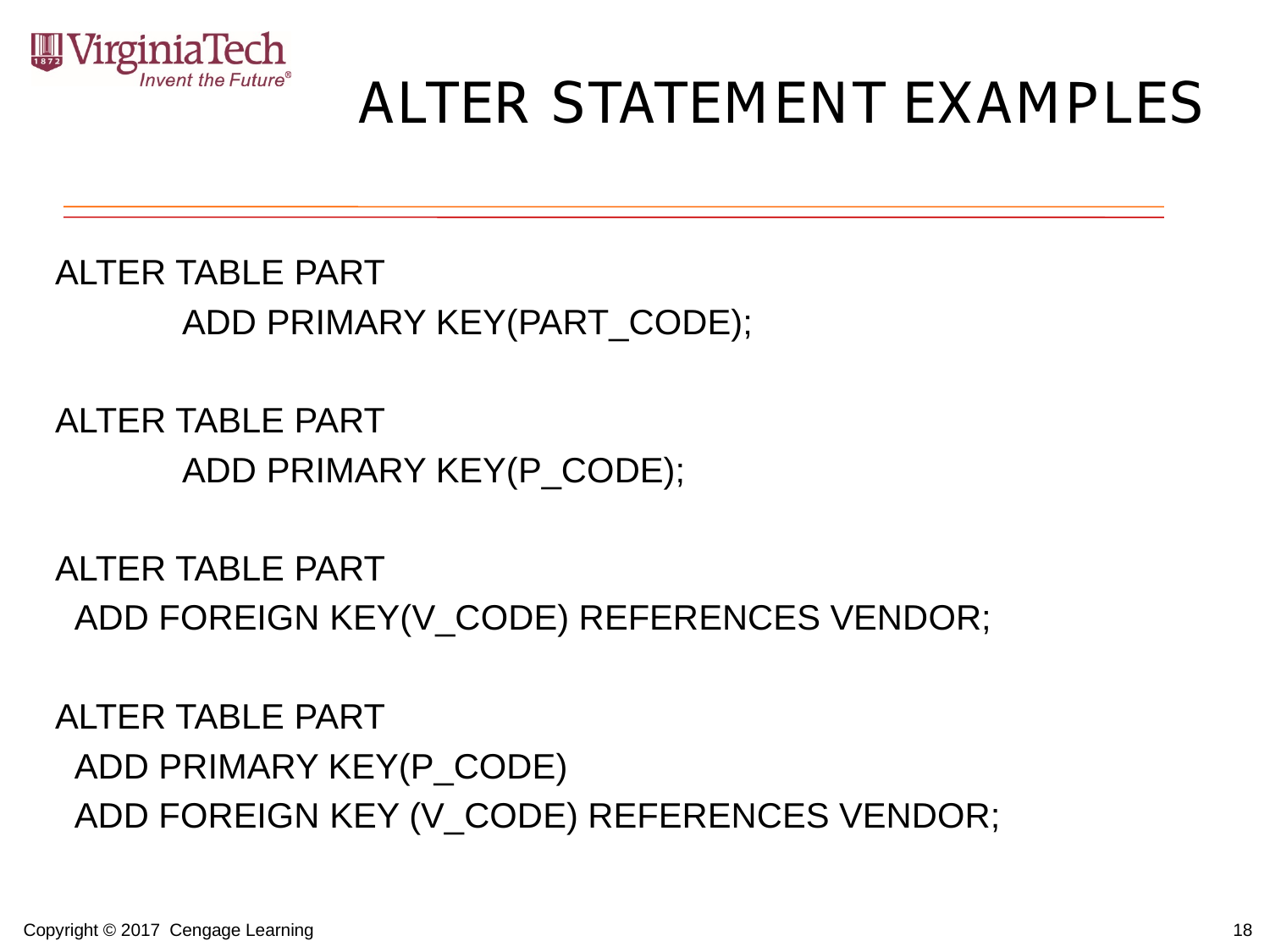

# ALTER STATEMENT EXAMPLES
ALTER TABLE PART
	ADD PRIMARY KEY(PART_CODE);

ALTER TABLE PART
	ADD PRIMARY KEY(P_CODE);

ALTER TABLE PART
  ADD FOREIGN KEY(V_CODE) REFERENCES VENDOR;

ALTER TABLE PART
  ADD PRIMARY KEY(P_CODE)
  ADD FOREIGN KEY (V_CODE) REFERENCES VENDOR;

18
Copyright © 2017  Cengage Learning